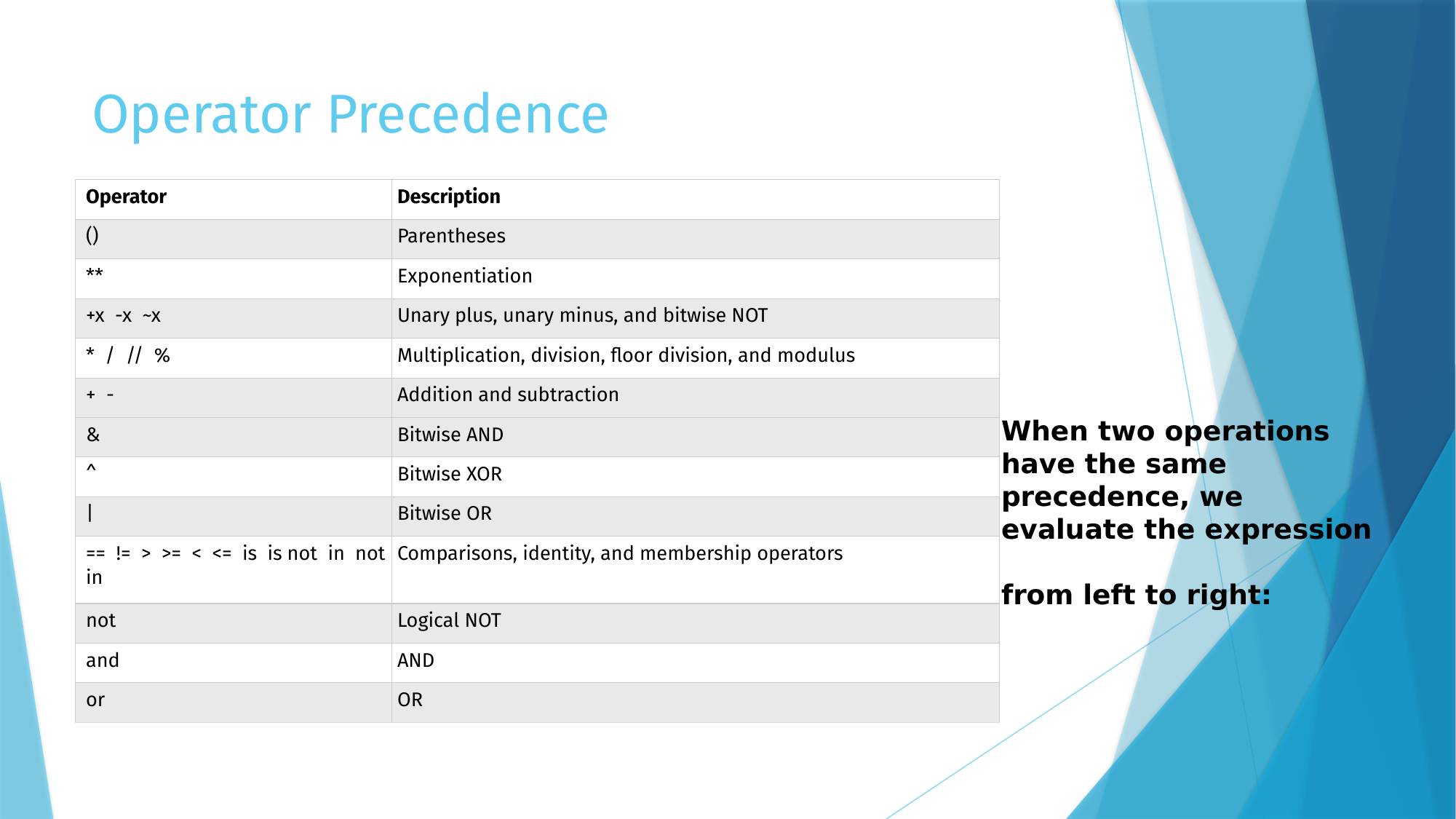

# Operator Precedence
| Operator | Description |
| --- | --- |
| () | Parentheses |
| \*\* | Exponentiation |
| +x  -x  ~x | Unary plus, unary minus, and bitwise NOT |
| \*  /  //  % | Multiplication, division, floor division, and modulus |
| +  - | Addition and subtraction |
| & | Bitwise AND |
| ^ | Bitwise XOR |
| | | Bitwise OR |
| ==  !=  >  >=  <  <=  is  is not  in  not in | Comparisons, identity, and membership operators |
| not | Logical NOT |
| and | AND |
| or | OR |
When two operations have the same precedence, we
evaluate the expression
from left to right: